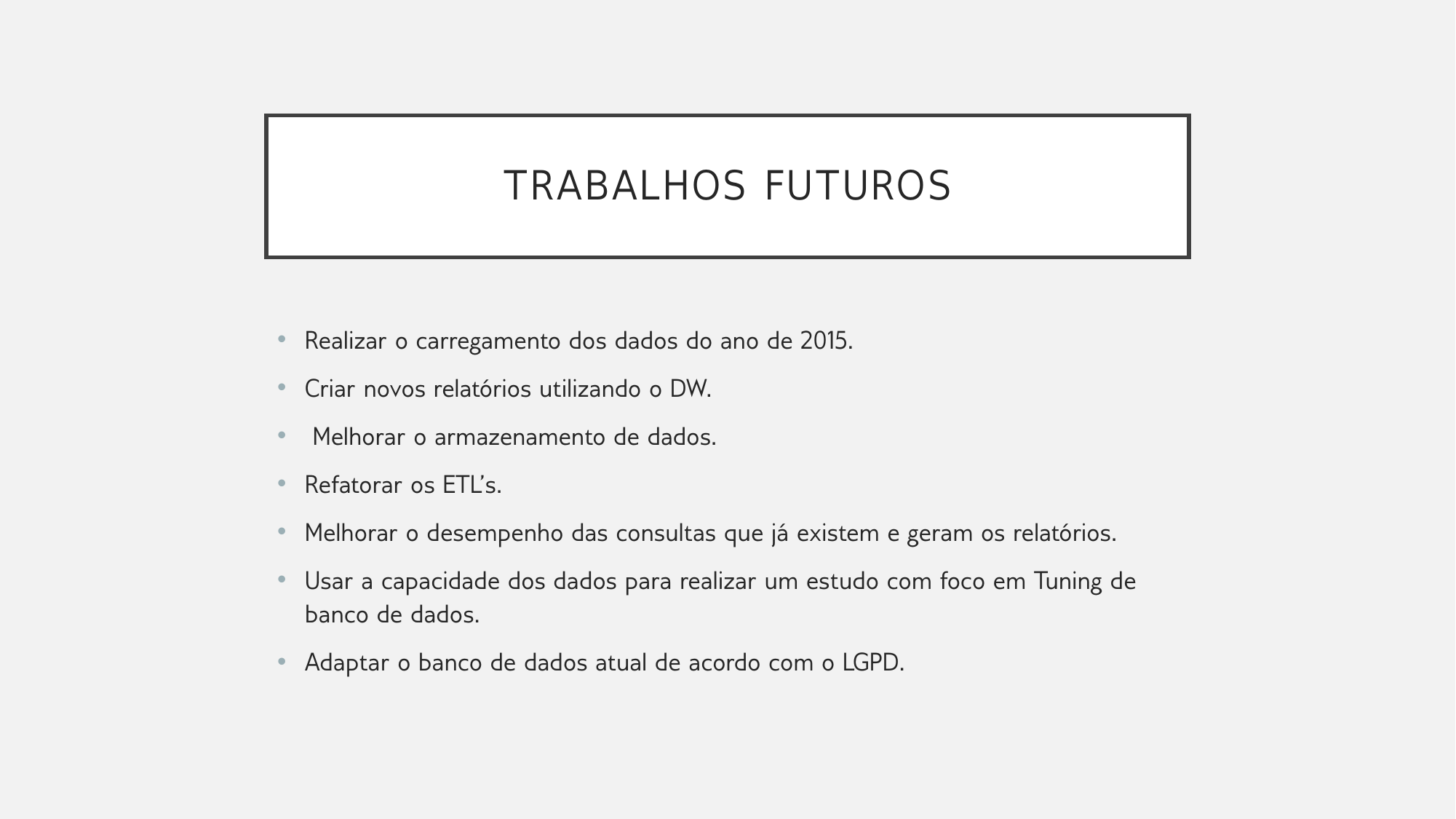

# Trabalhos futuros
Realizar o carregamento dos dados do ano de 2015.
Criar novos relatórios utilizando o DW.
 Melhorar o armazenamento de dados.
Refatorar os ETL’s.
Melhorar o desempenho das consultas que já existem e geram os relatórios.
Usar a capacidade dos dados para realizar um estudo com foco em Tuning de banco de dados.
Adaptar o banco de dados atual de acordo com o LGPD.